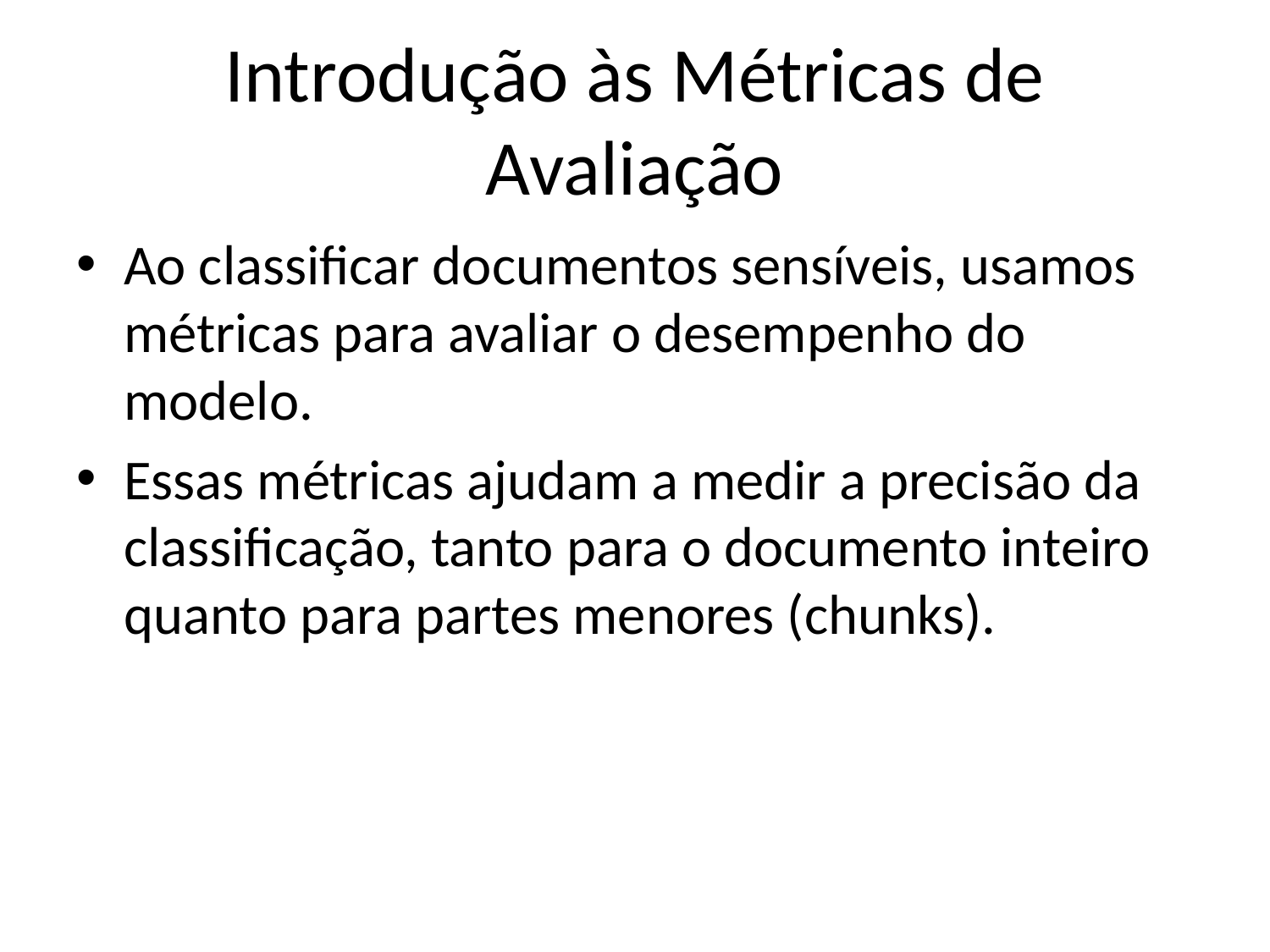

# Introdução às Métricas de Avaliação
Ao classificar documentos sensíveis, usamos métricas para avaliar o desempenho do modelo.
Essas métricas ajudam a medir a precisão da classificação, tanto para o documento inteiro quanto para partes menores (chunks).